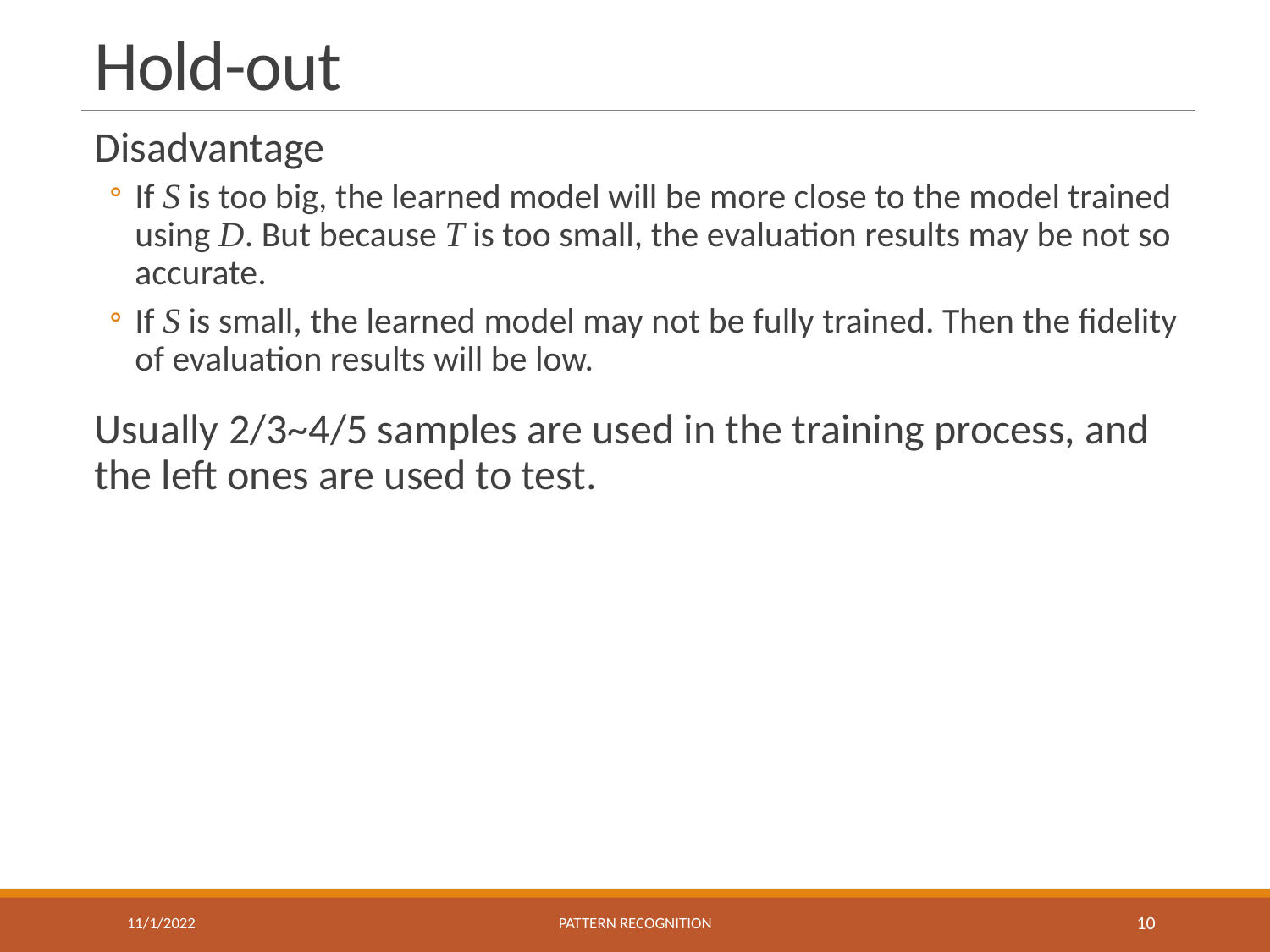

# Hold-out
Disadvantage
If S is too big, the learned model will be more close to the model trained using D. But because T is too small, the evaluation results may be not so accurate.
If S is small, the learned model may not be fully trained. Then the fidelity of evaluation results will be low.
Usually 2/3~4/5 samples are used in the training process, and the left ones are used to test.
11/1/2022
Pattern recognition
10